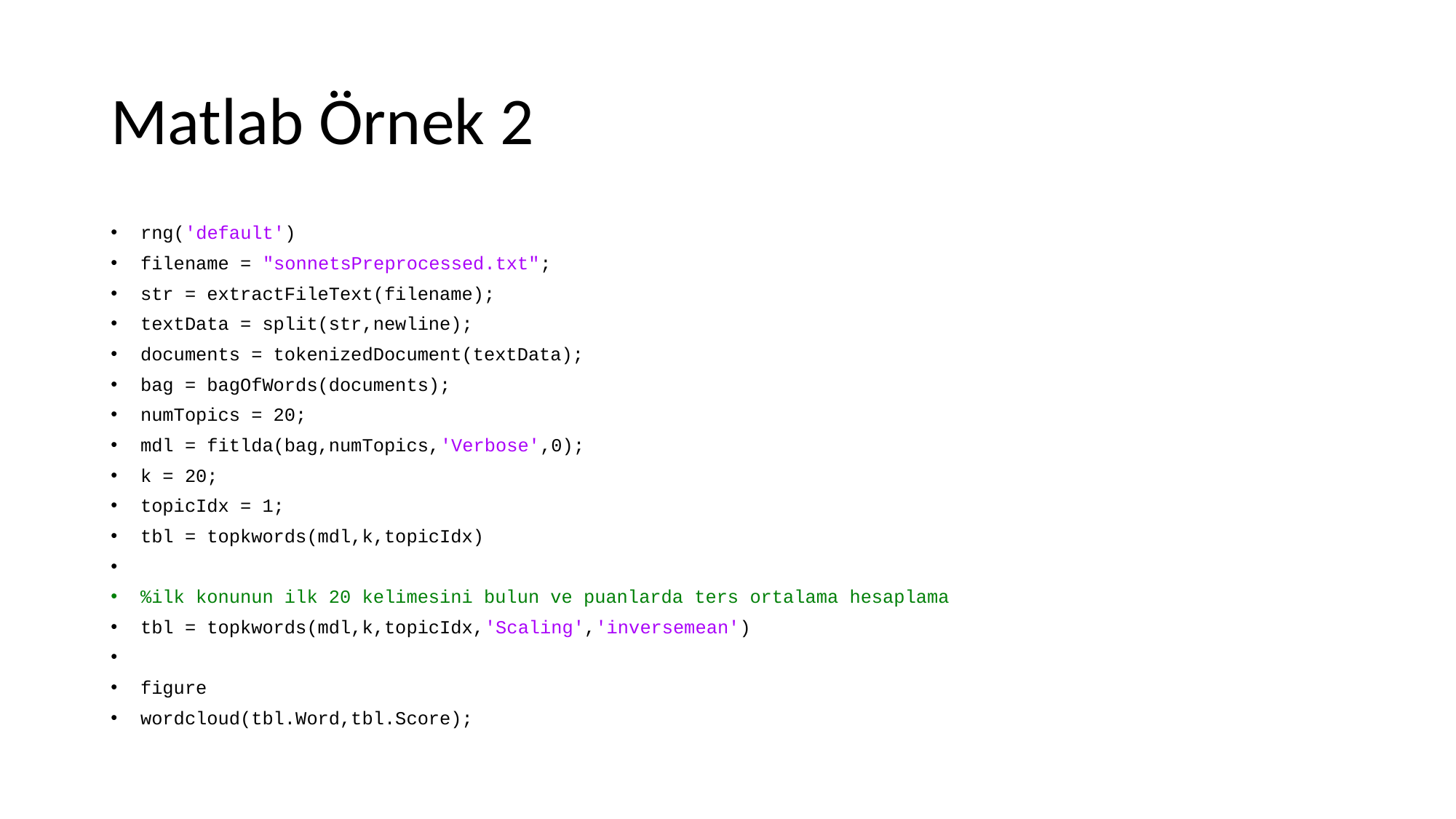

# Matlab Örnek 2
rng('default')
filename = "sonnetsPreprocessed.txt";
str = extractFileText(filename);
textData = split(str,newline);
documents = tokenizedDocument(textData);
bag = bagOfWords(documents);
numTopics = 20;
mdl = fitlda(bag,numTopics,'Verbose',0);
k = 20;
topicIdx = 1;
tbl = topkwords(mdl,k,topicIdx)

%ilk konunun ilk 20 kelimesini bulun ve puanlarda ters ortalama hesaplama
tbl = topkwords(mdl,k,topicIdx,'Scaling','inversemean')

figure
wordcloud(tbl.Word,tbl.Score);